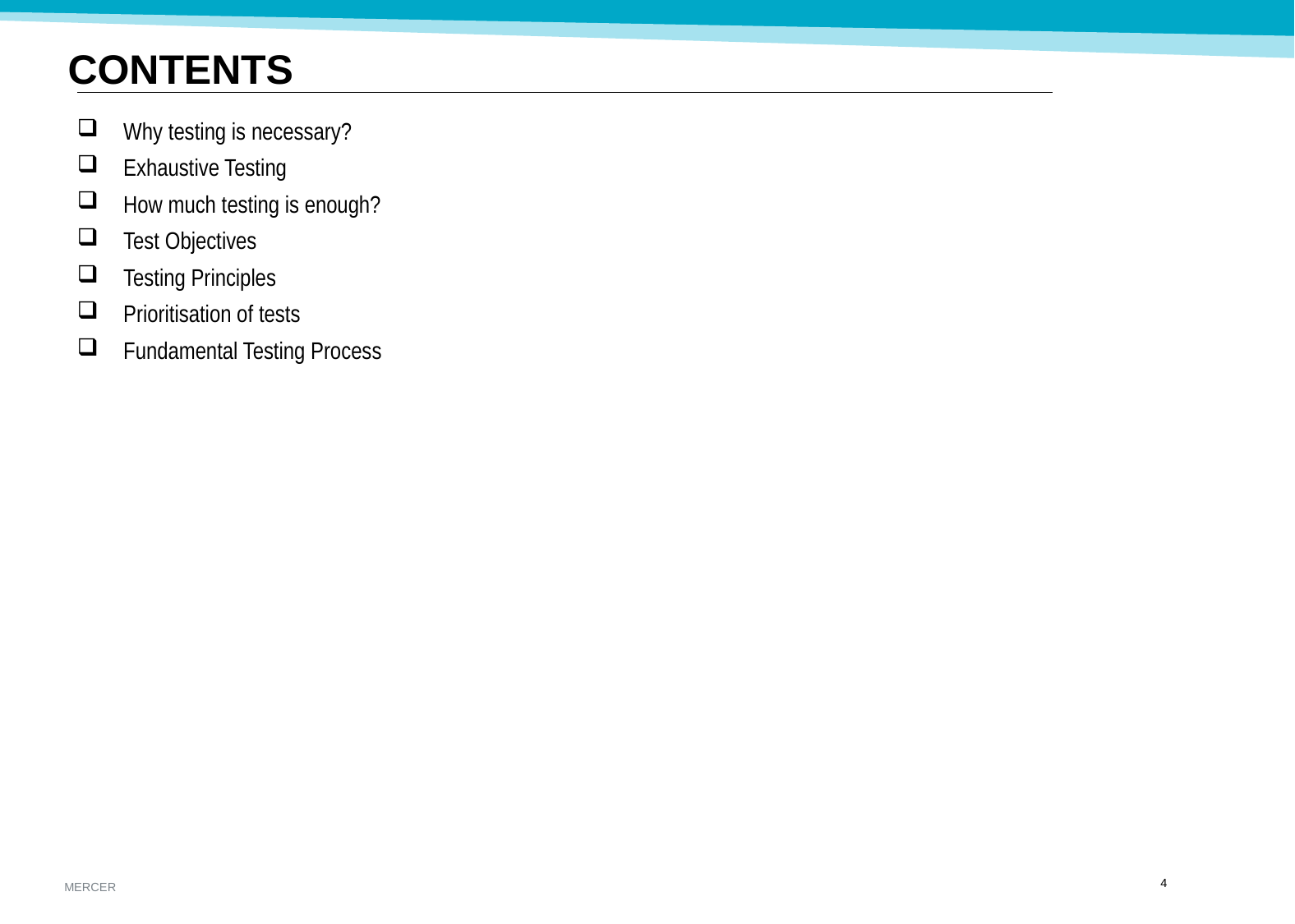

CONTENTS
Why testing is necessary?
Exhaustive Testing
How much testing is enough?
Test Objectives
Testing Principles
Prioritisation of tests
Fundamental Testing Process
4